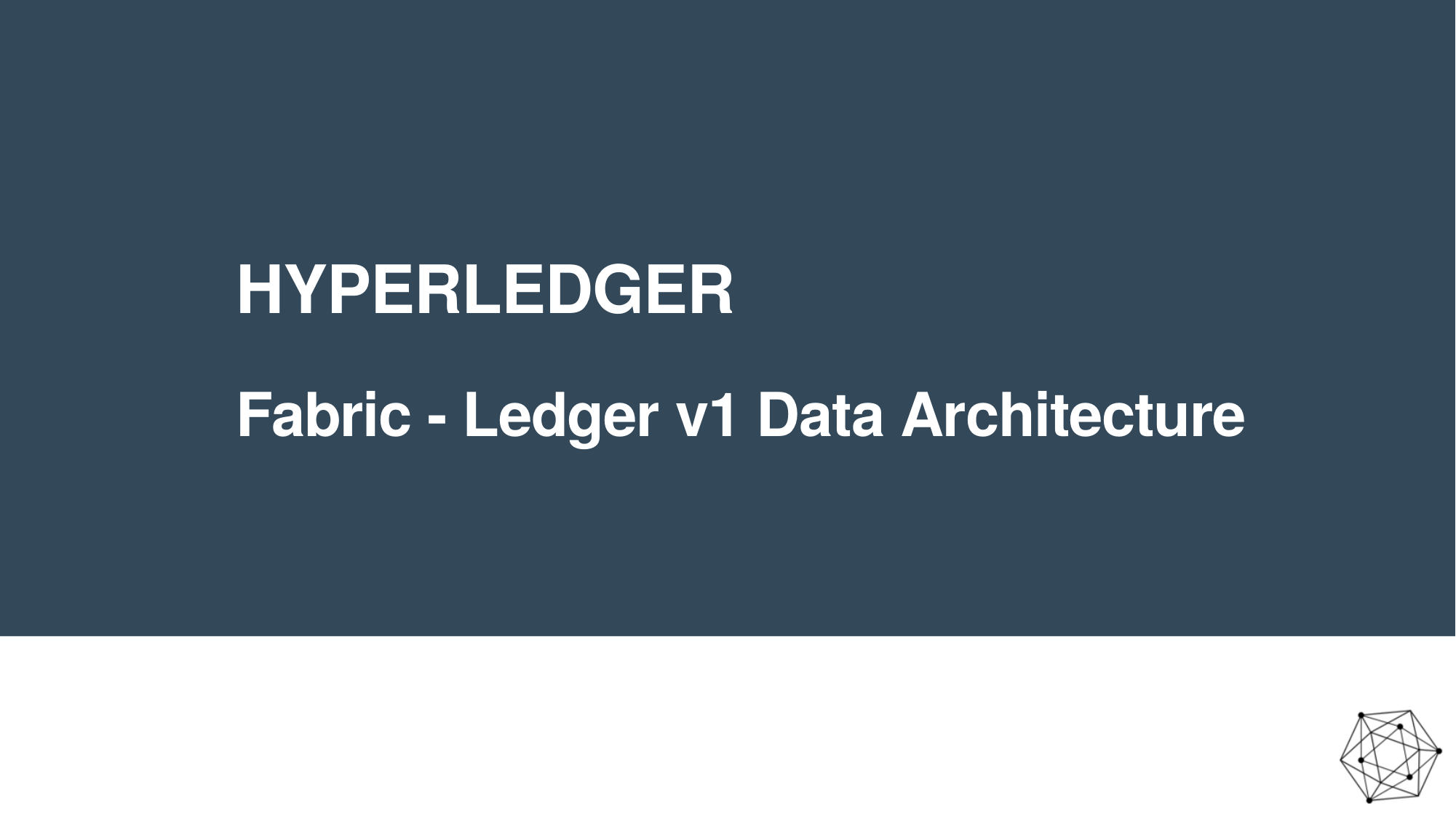

# HYPERLEDGER Fabric - Ledger v1 Data Architecture